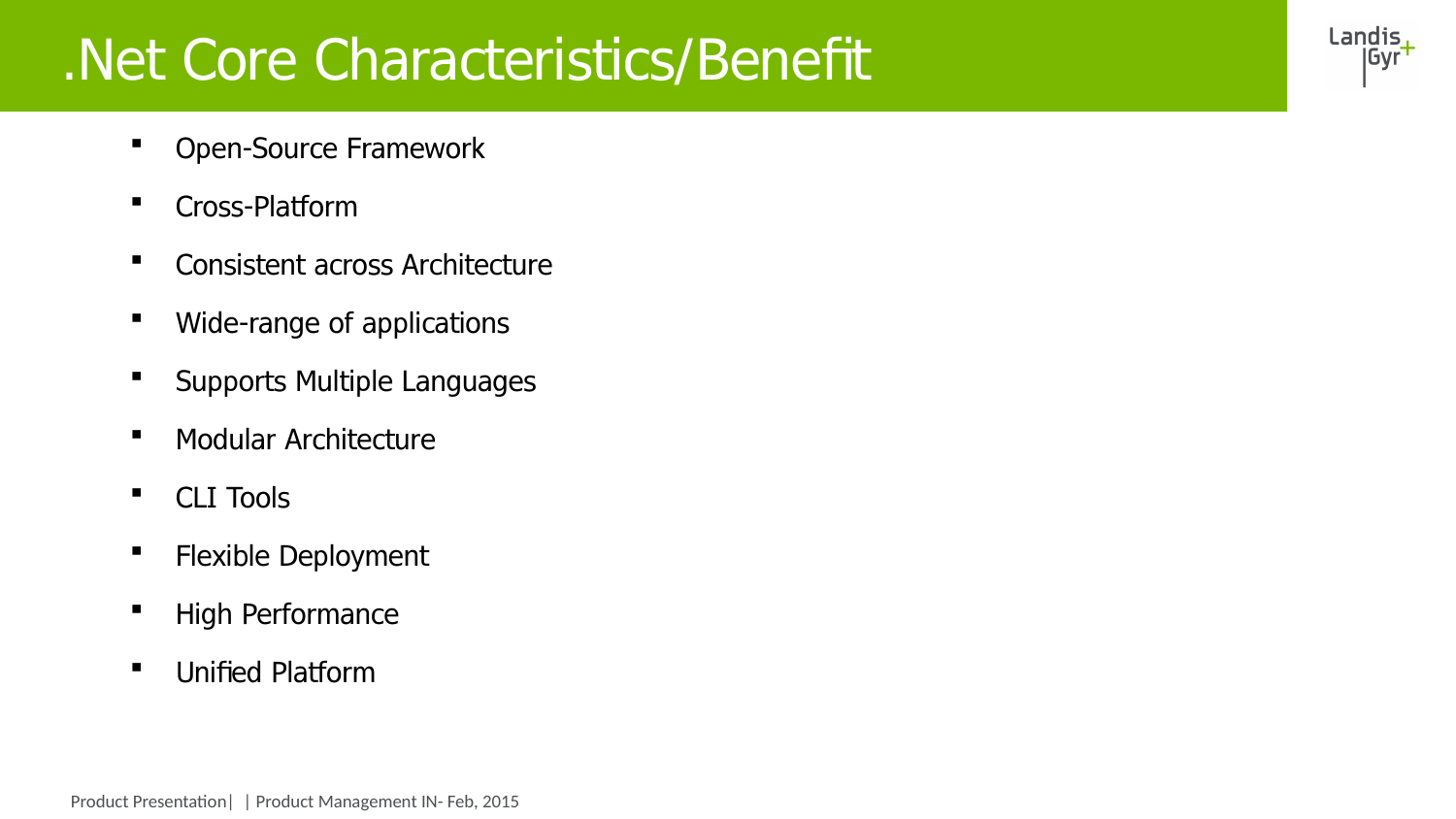

# .Net Core Characteristics/Benefit
Open-Source Framework
Cross-Platform
Consistent across Architecture
Wide-range of applications
Supports Multiple Languages
Modular Architecture
CLI Tools
Flexible Deployment
High Performance
Unified Platform